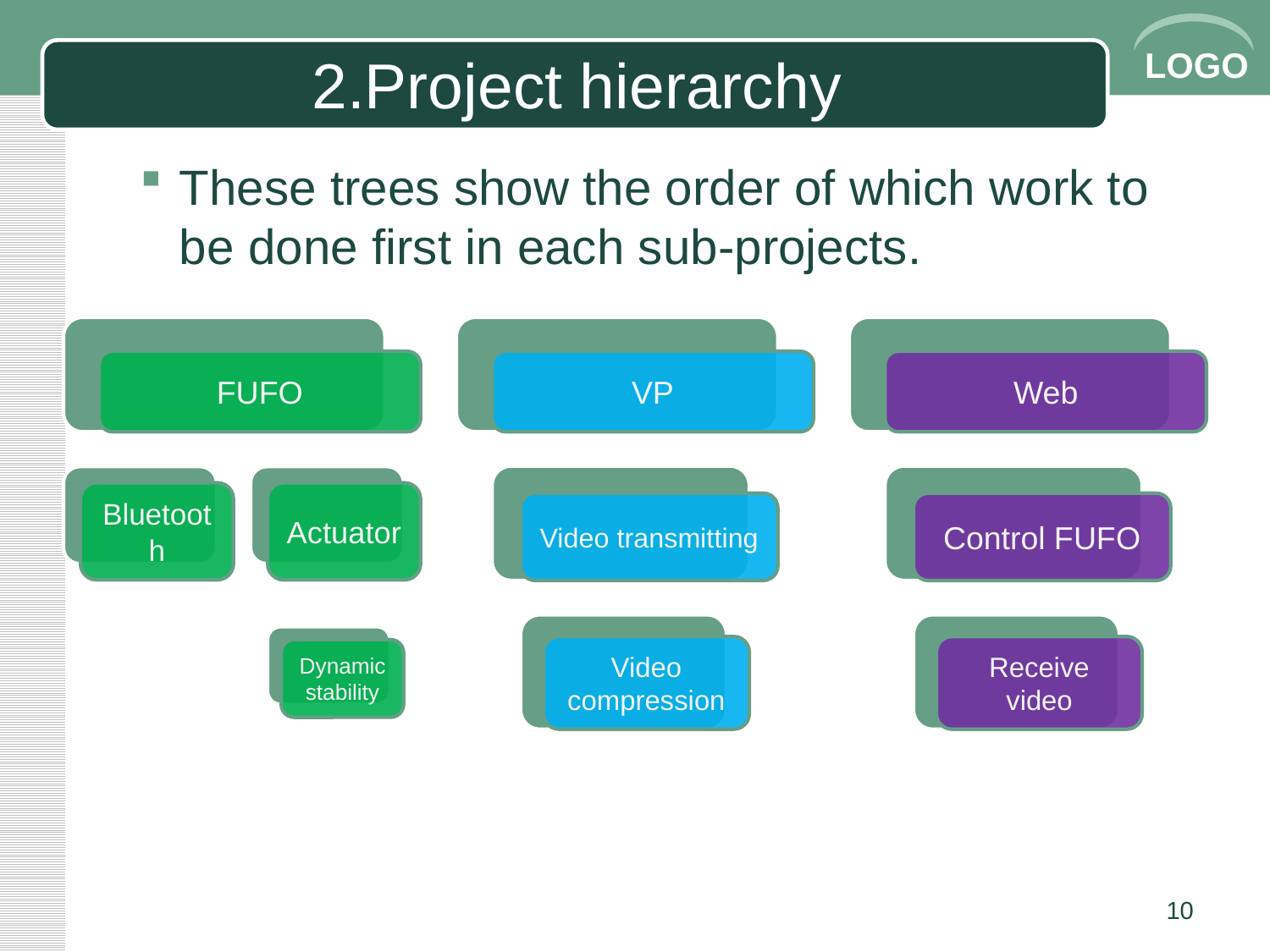

# 2.Project hierarchy
These trees show the order of which work to be done first in each sub-projects.

Bluetooth
Actuator
Dynamic stability
FUFO
VP
Video transmitting
Video compression
Web
Control FUFO
Receive video
10